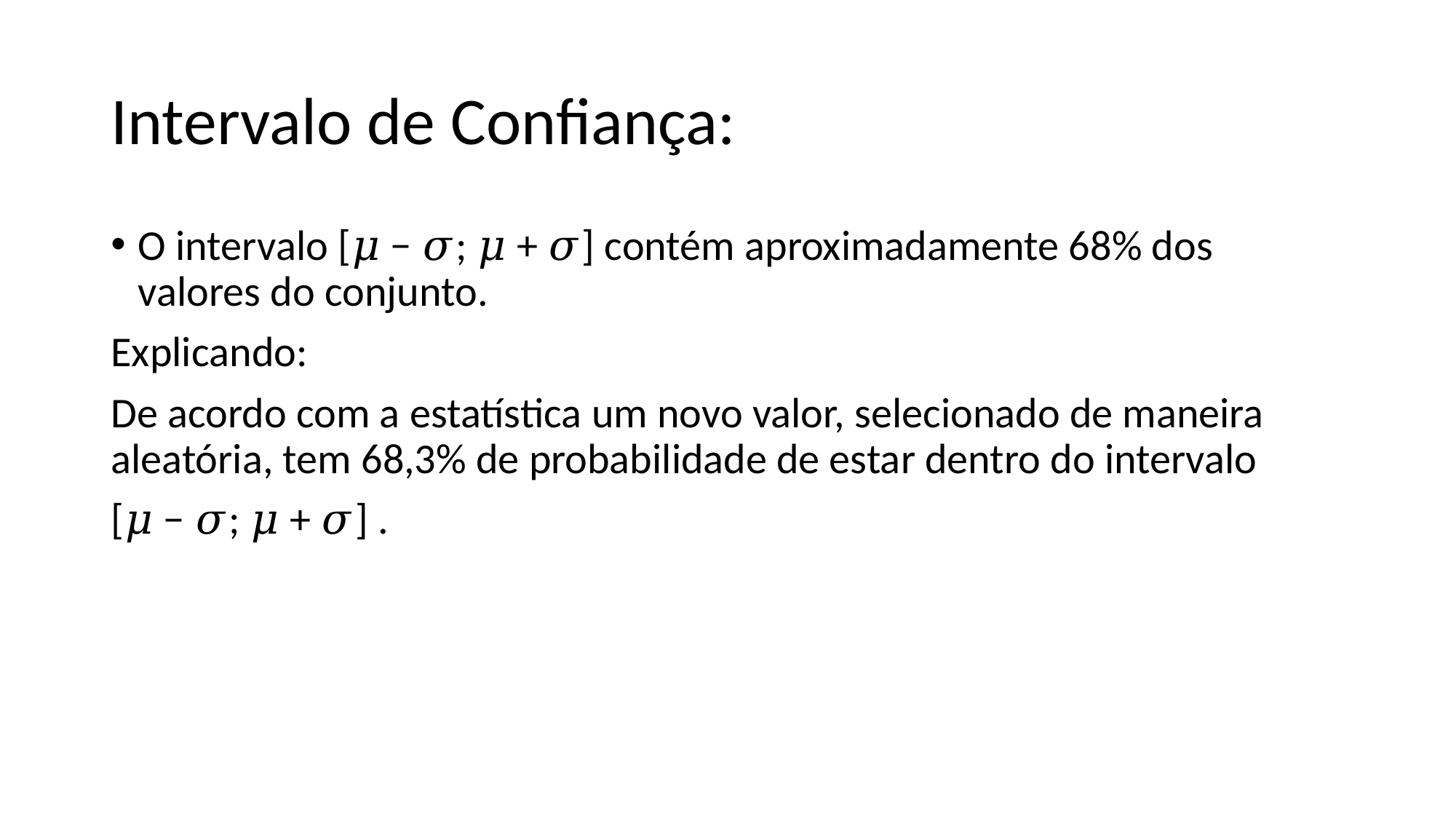

# Intervalo de Confiança:
O intervalo [𝜇 − 𝜎; 𝜇 + 𝜎] contém aproximadamente 68% dos valores do conjunto.
Explicando:
De acordo com a estatística um novo valor, selecionado de maneira aleatória, tem 68,3% de probabilidade de estar dentro do intervalo
[𝜇 − 𝜎; 𝜇 + 𝜎] .